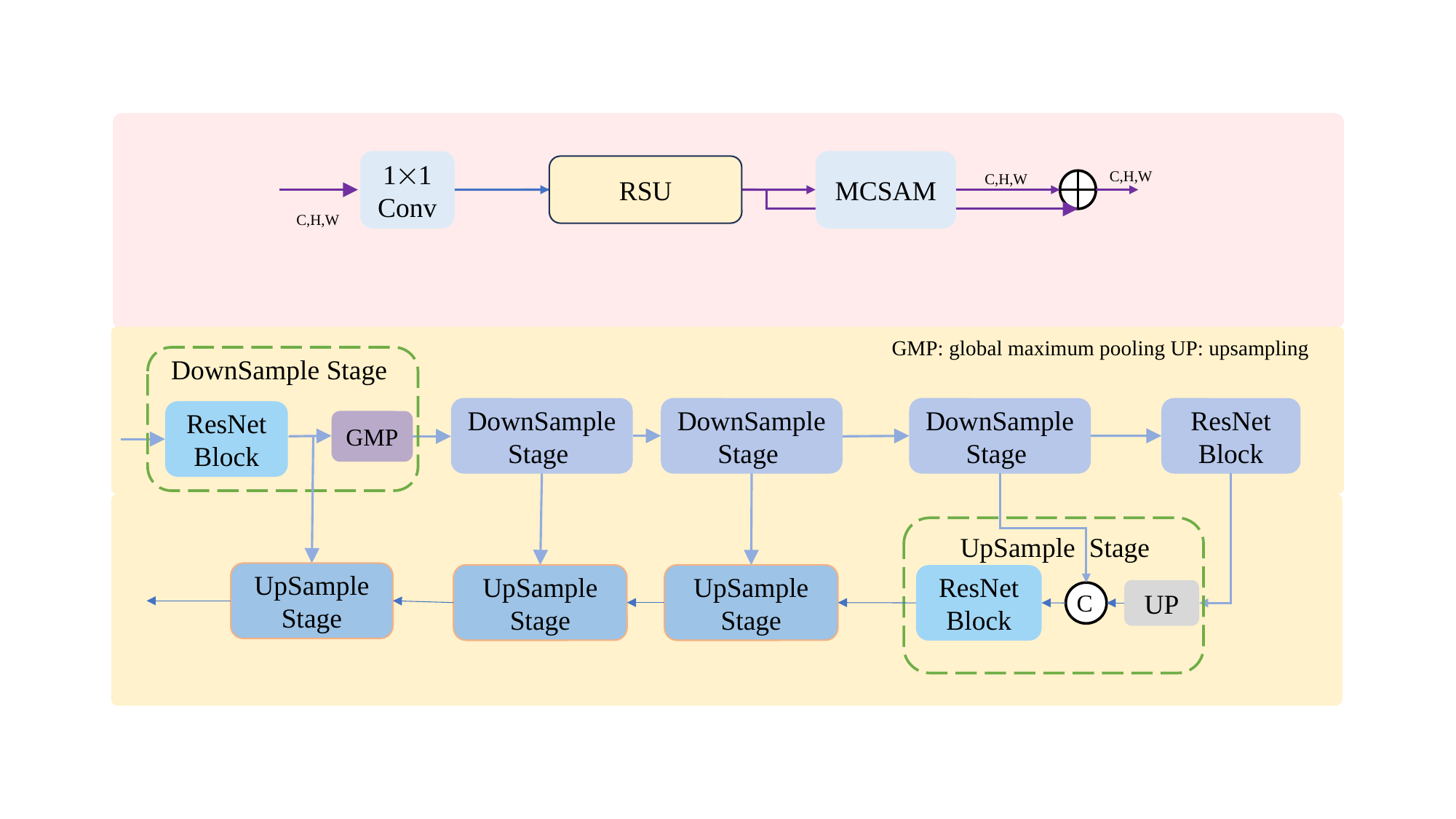

1×1 Conv
MCSAM
RSU
C,H,W
C,H,W

C,H,W

GMP: global maximum pooling UP: upsampling

DownSample Stage
DownSample
Stage
DownSample
Stage
DownSample
Stage
ResNet Block
ResNet Block
GMP

UpSample  Stage
ResNet Block
UP

C
UpSample Stage
UpSample Stage
UpSample Stage